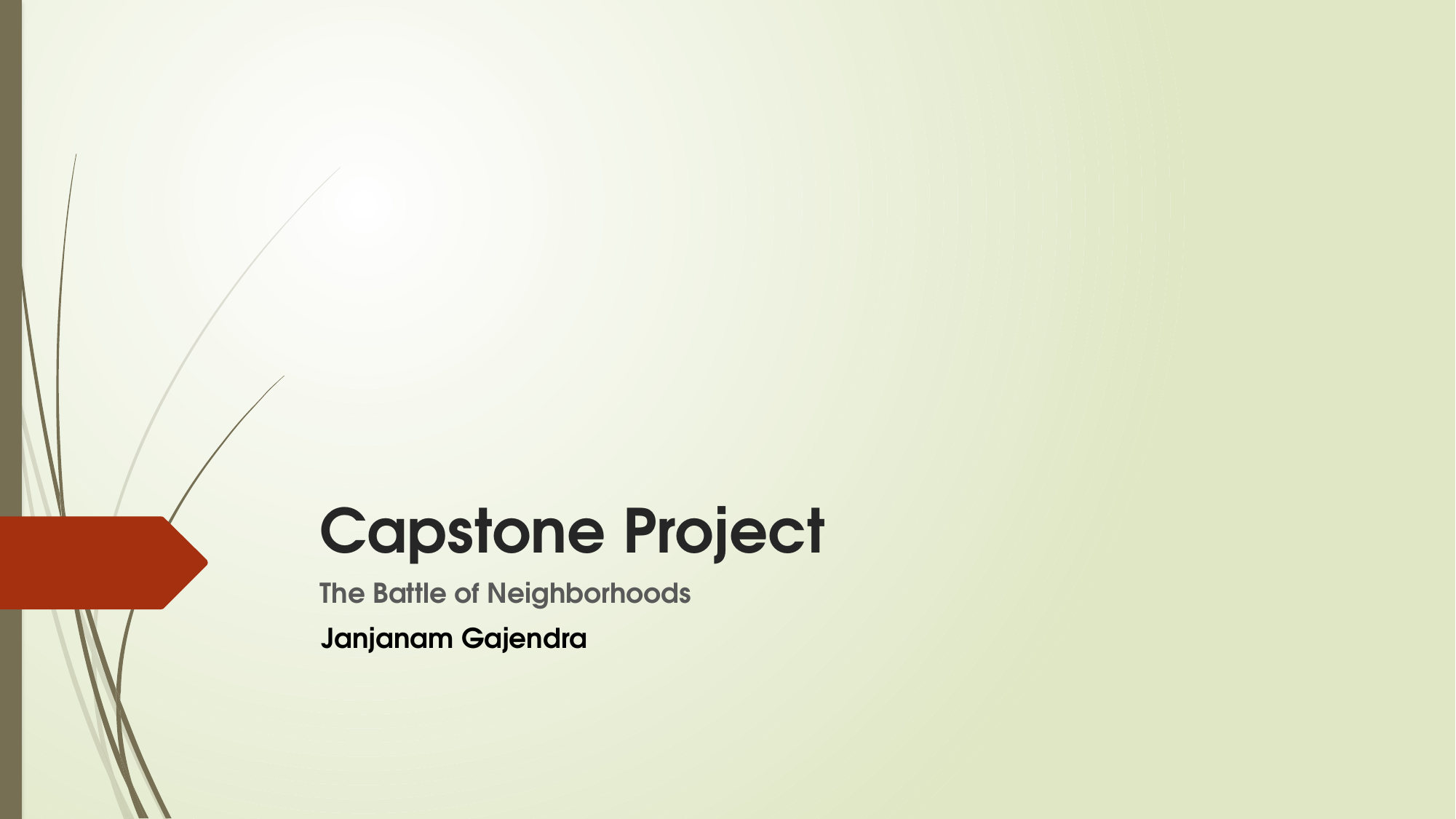

# Capstone Project
The Battle of Neighborhoods

Janjanam Gajendra